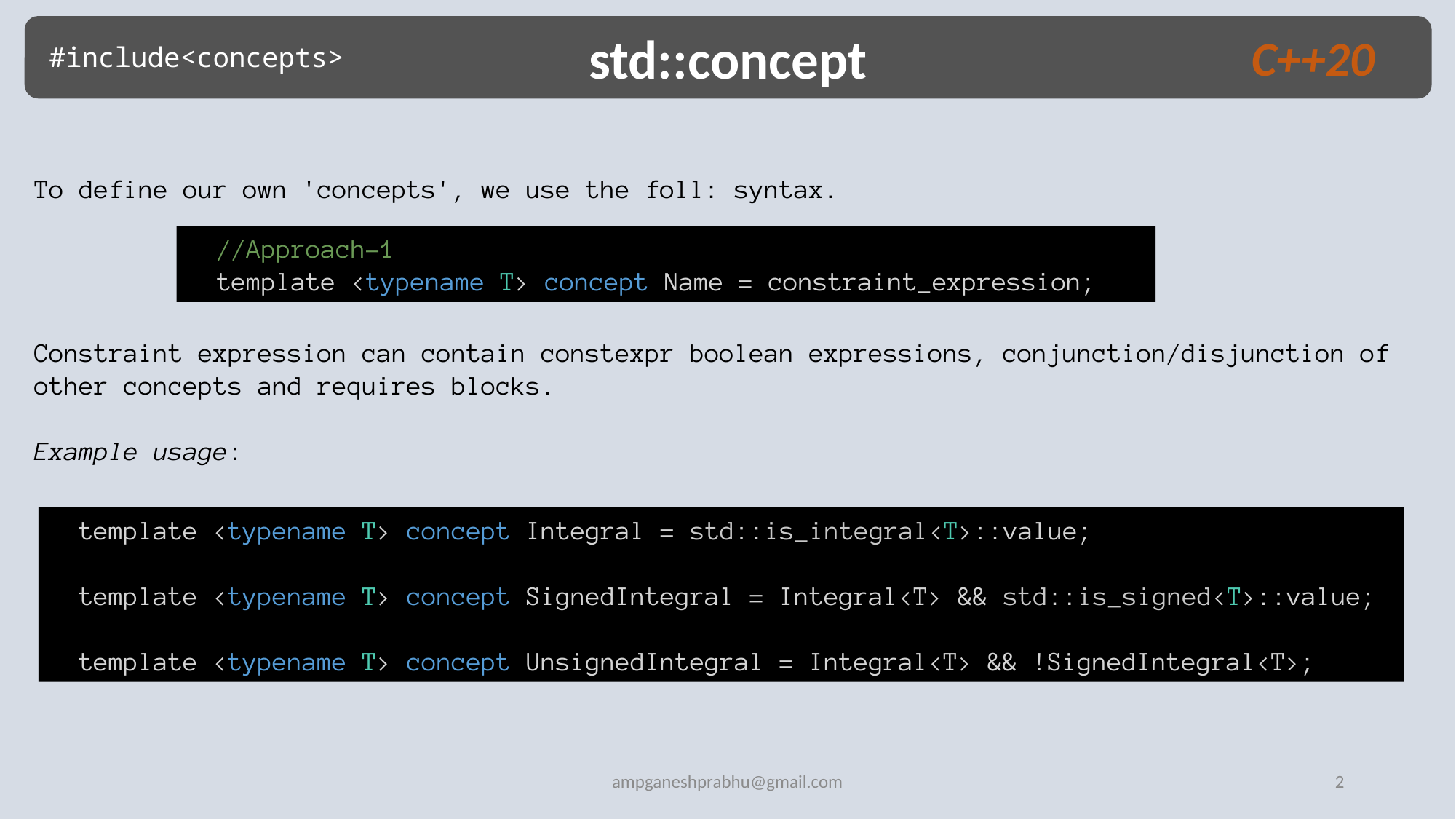

std::concept
C++20
#include<concepts>
To define our own 'concepts', we use the foll: syntax.

Constraint expression can contain constexpr boolean expressions, conjunction/disjunction of other concepts and requires blocks.

Example usage:
  //Approach-1
  template <typename T> concept Name = constraint_expression;
  template <typename T> concept Integral = std::is_integral<T>::value;

  template <typename T> concept SignedIntegral = Integral<T> && std::is_signed<T>::value;

  template <typename T> concept UnsignedIntegral = Integral<T> && !SignedIntegral<T>;
ampganeshprabhu@gmail.com
2